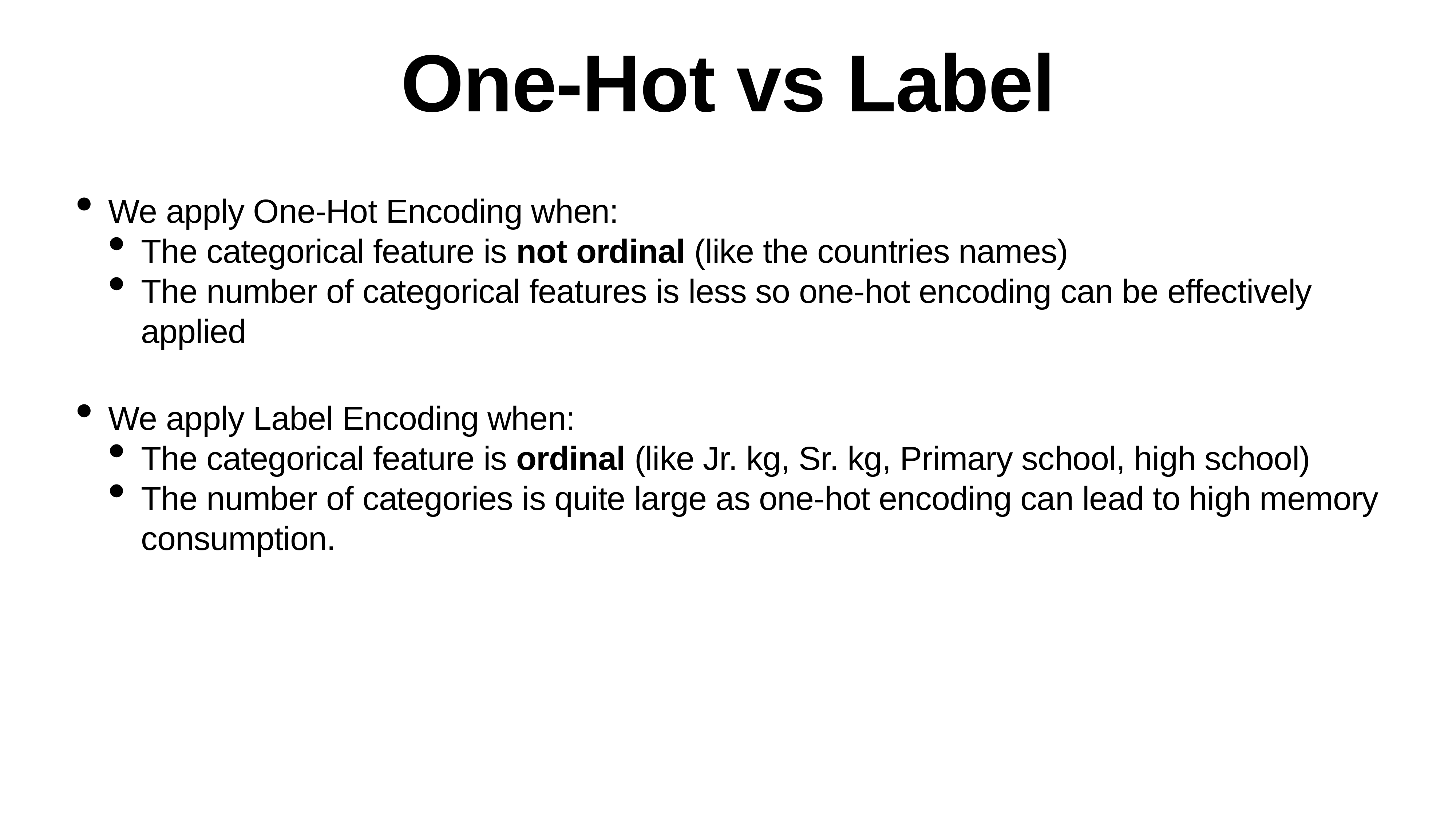

# One-Hot vs Label
We apply One-Hot Encoding when:
The categorical feature is not ordinal (like the countries names)
The number of categorical features is less so one-hot encoding can be effectively applied

We apply Label Encoding when:
The categorical feature is ordinal (like Jr. kg, Sr. kg, Primary school, high school)
The number of categories is quite large as one-hot encoding can lead to high memory consumption.